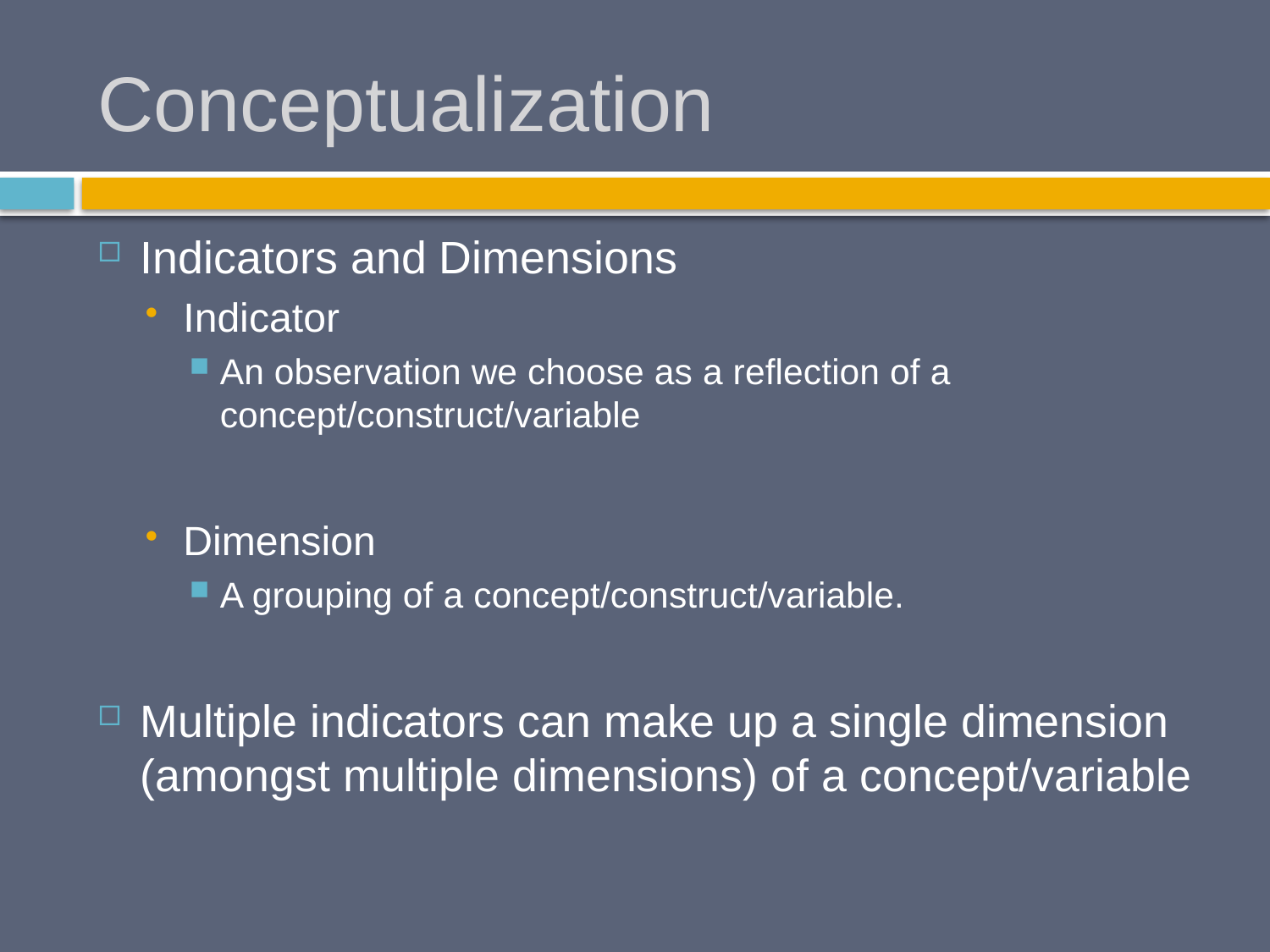

# Conceptualization
Indicators and Dimensions
Indicator
An observation we choose as a reflection of a concept/construct/variable

Dimension
A grouping of a concept/construct/variable.

Multiple indicators can make up a single dimension (amongst multiple dimensions) of a concept/variable